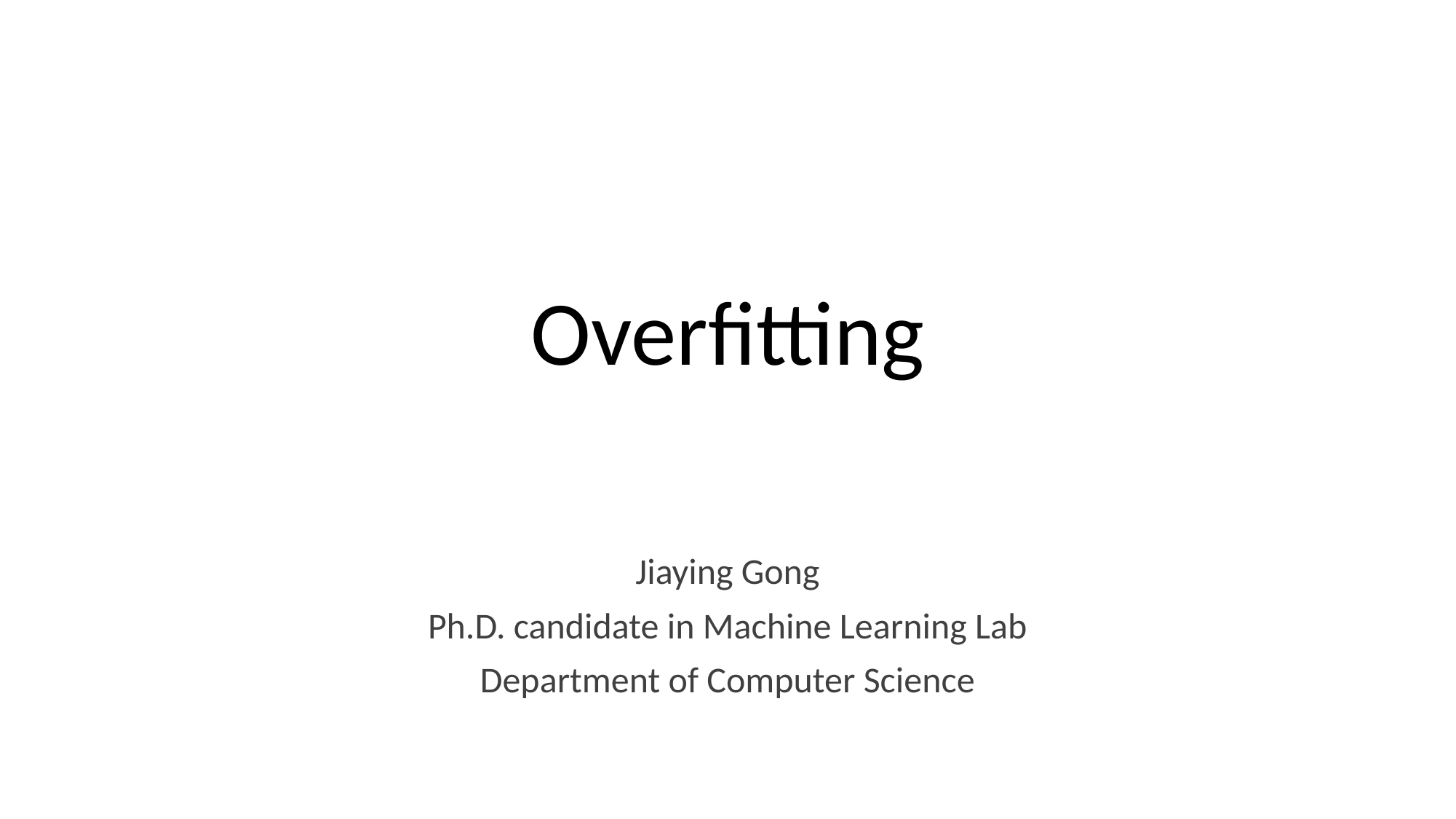

# Overfitting
Jiaying Gong
Ph.D. candidate in Machine Learning Lab
Department of Computer Science